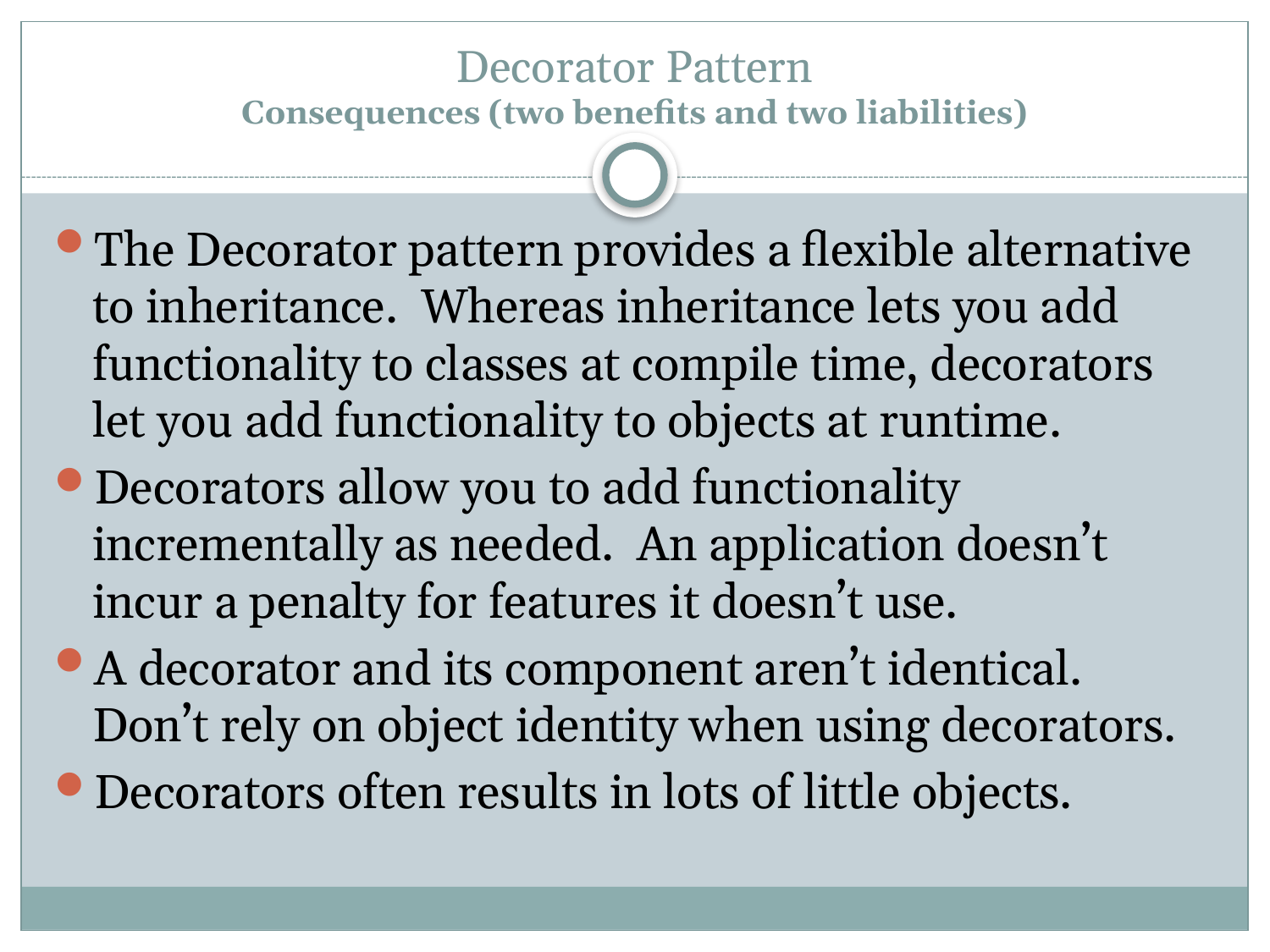

# Decorator Pattern Consequences (two benefits and two liabilities)
The Decorator pattern provides a flexible alternative to inheritance.  Whereas inheritance lets you add functionality to classes at compile time, decorators let you add functionality to objects at runtime.
Decorators allow you to add functionality incrementally as needed.  An application doesn’t incur a penalty for features it doesn’t use.
A decorator and its component aren’t identical. Don’t rely on object identity when using decorators.
Decorators often results in lots of little objects.